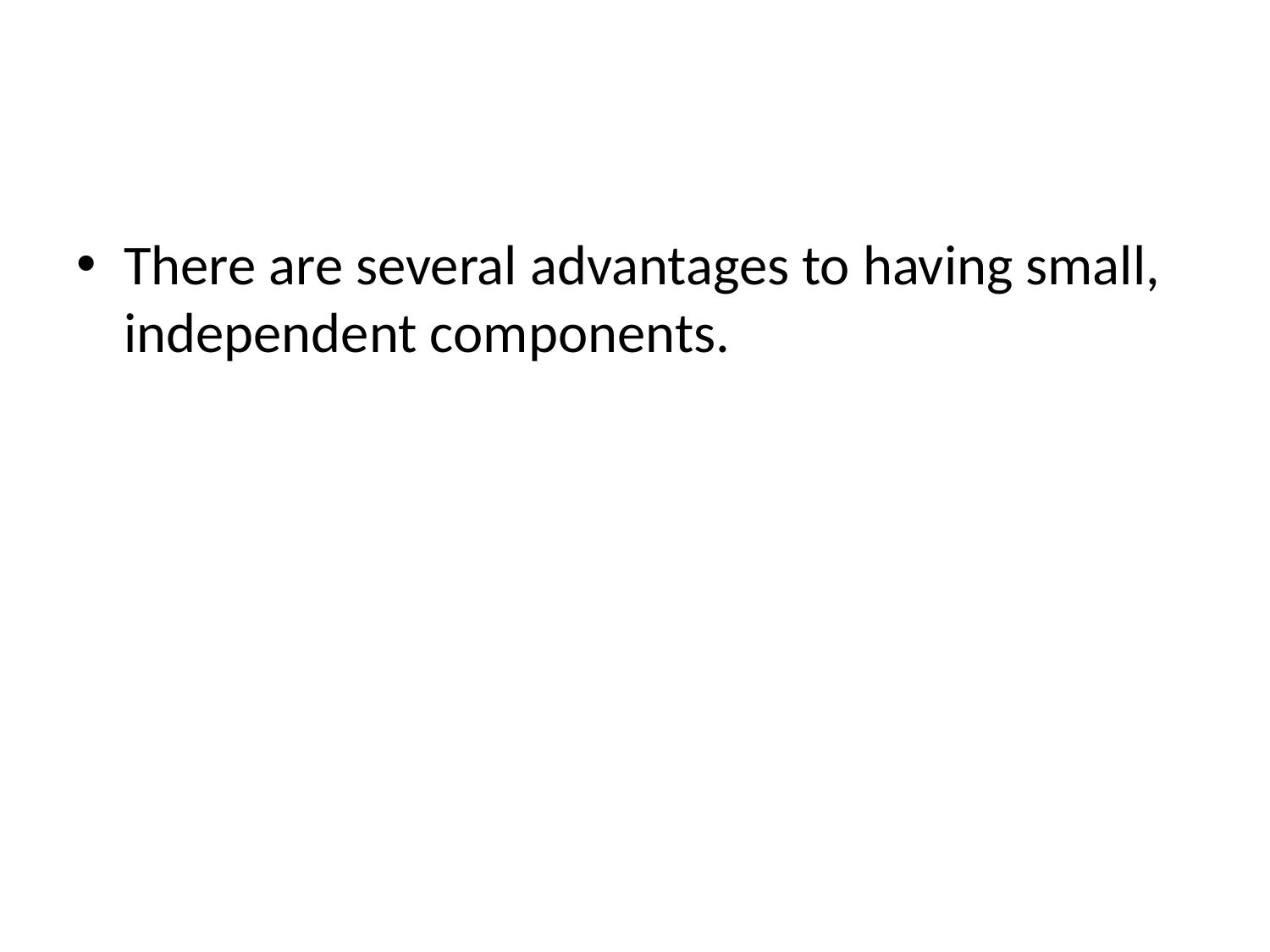

#
There are several advantages to having small, independent components.